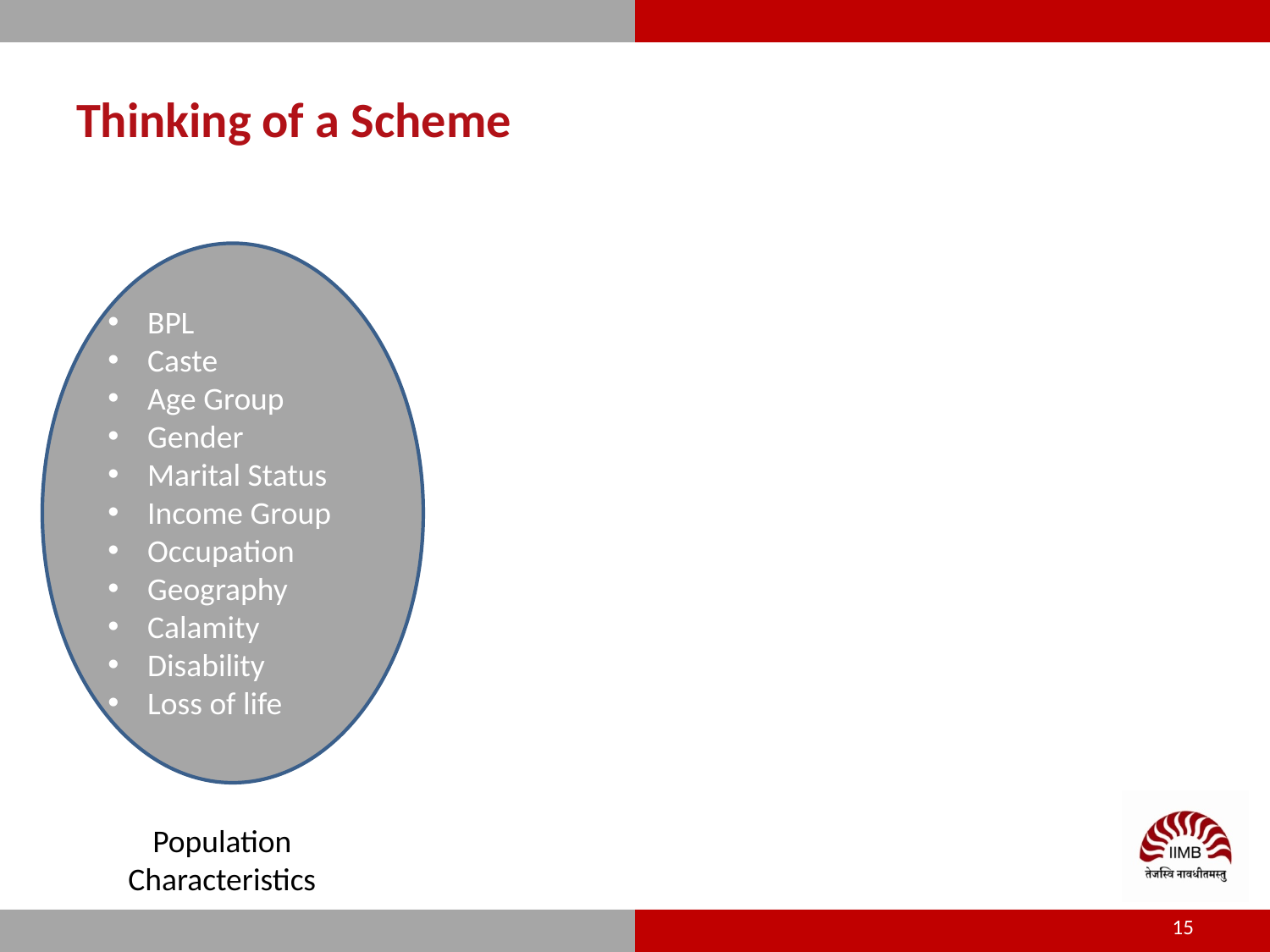

# Thinking of a Scheme

BPL
Caste
Age Group
Gender
Marital Status
Income Group
Occupation
Geography
Calamity
Disability
Loss of life

Population Characteristics
15